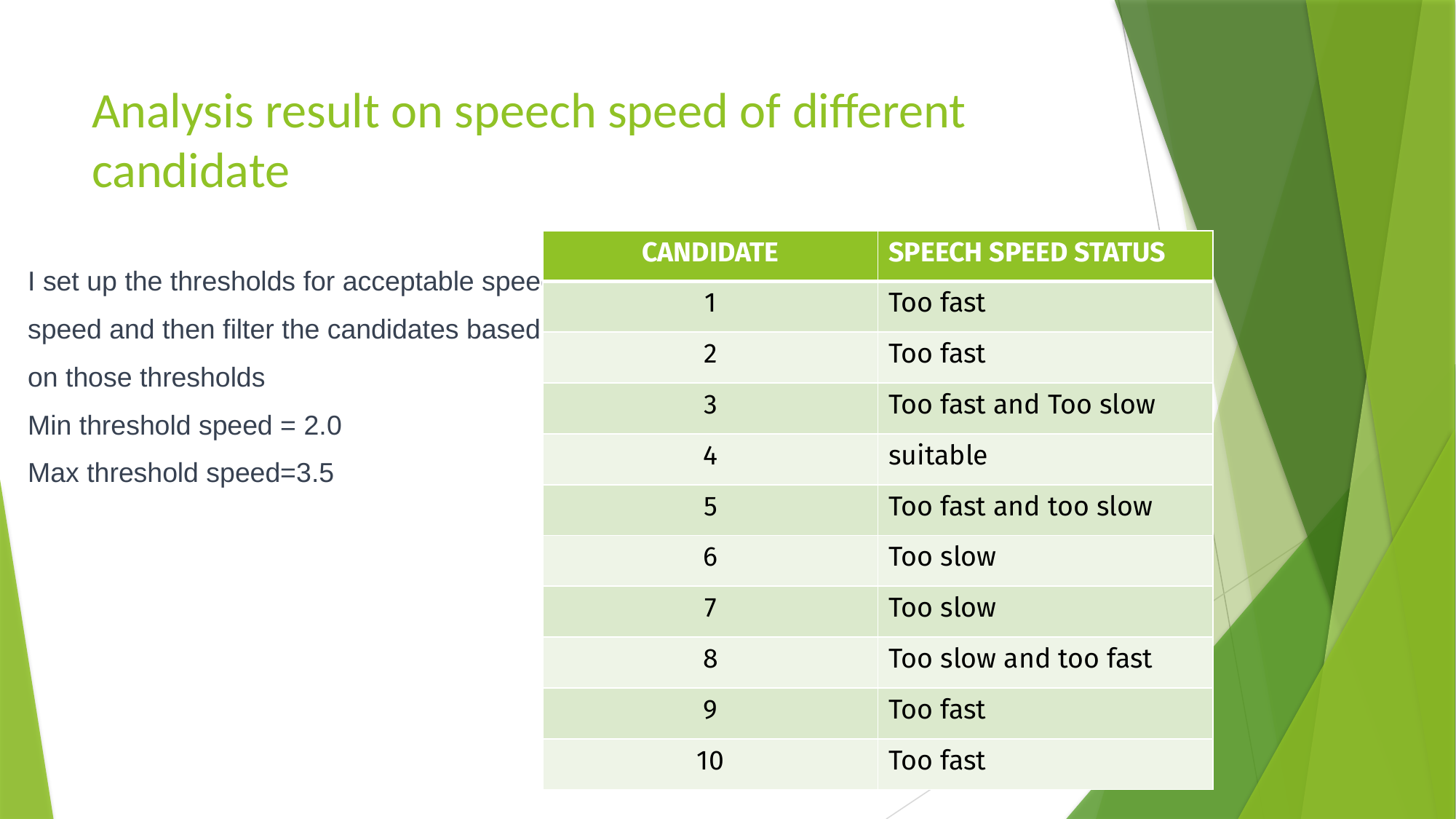

# Analysis result on speech speed of different candidate
| CANDIDATE | SPEECH SPEED STATUS |
| --- | --- |
| 1 | Too fast |
| 2 | Too fast |
| 3 | Too fast and Too slow |
| 4 | suitable |
| 5 | Too fast and too slow |
| 6 | Too slow |
| 7 | Too slow |
| 8 | Too slow and too fast |
| 9 | Too fast |
| 10 | Too fast |
I set up the thresholds for acceptable speech
speed and then filter the candidates based
on those thresholds
Min threshold speed = 2.0
Max threshold speed=3.5